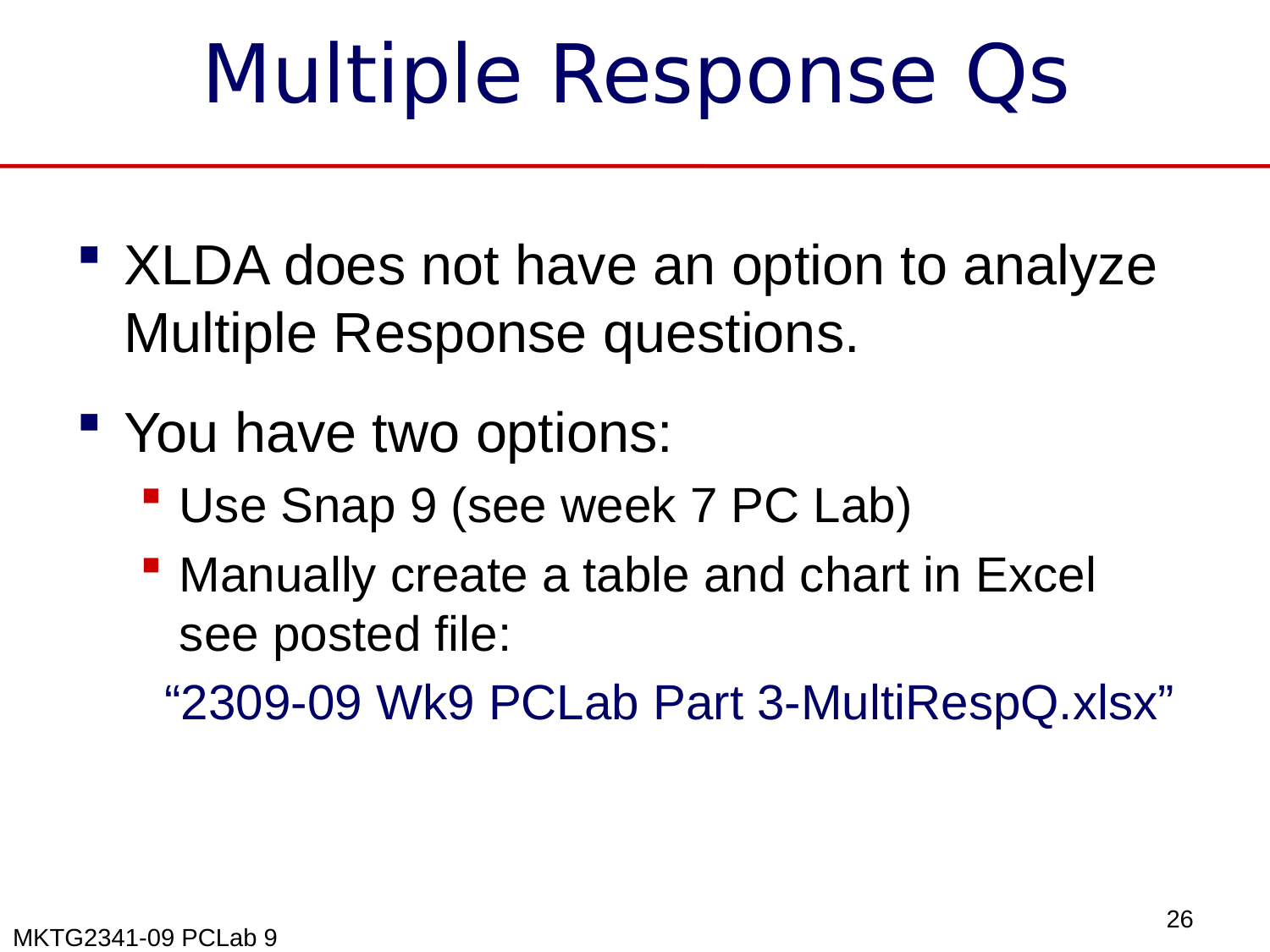

# Multiple Response Qs
XLDA does not have an option to analyze Multiple Response questions.
You have two options:
Use Snap 9 (see week 7 PC Lab)
Manually create a table and chart in Excel see posted file:
“2309-09 Wk9 PCLab Part 3-MultiRespQ.xlsx”

26
MKTG2341-09 PCLab 9